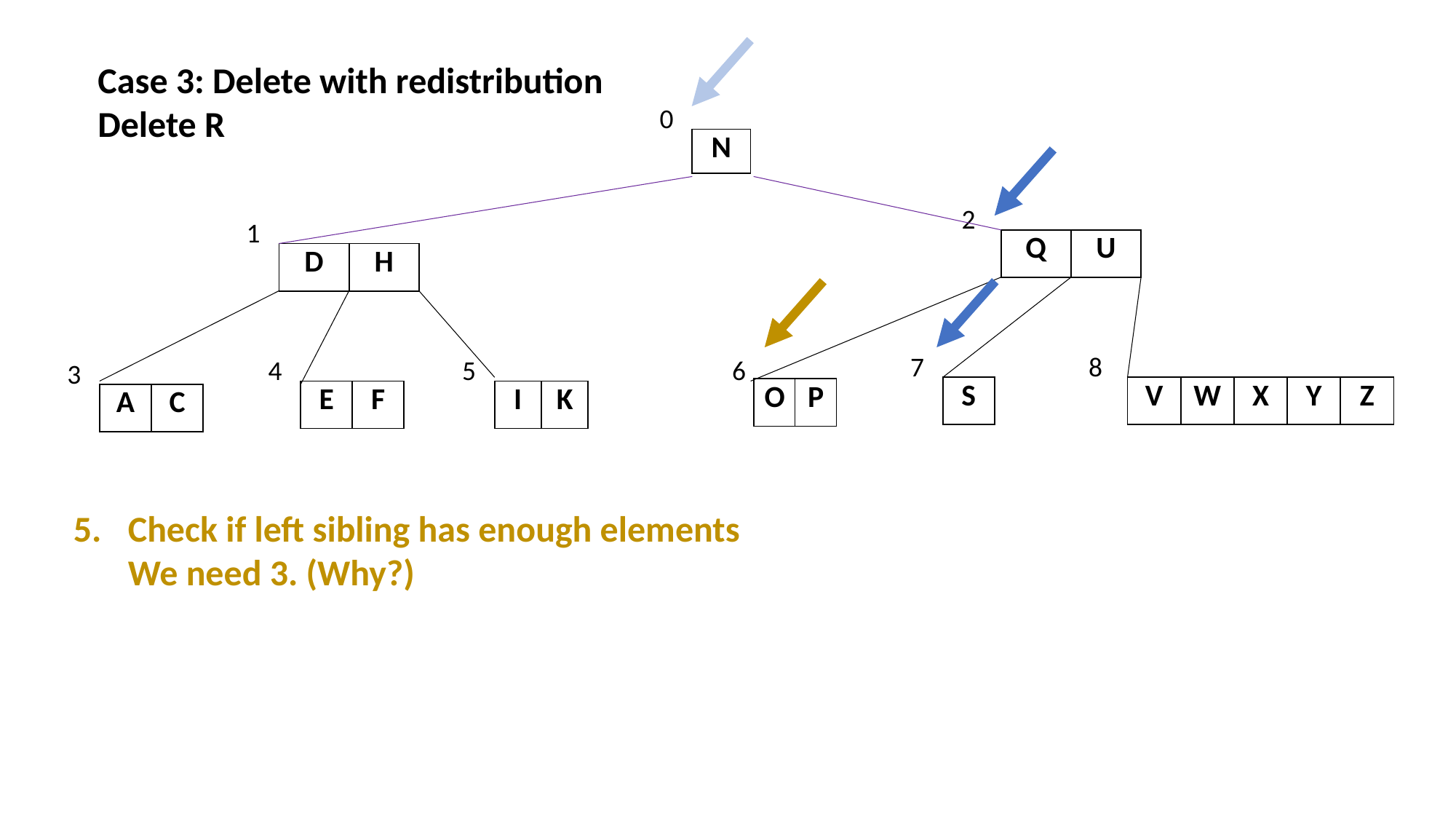

Case 3: Delete with redistribution
Delete R
0
| N |
| --- |
2
1
| Q | U |
| --- | --- |
| D | H |
| --- | --- |
7
8
6
4
5
3
| S |
| --- |
| V | W | X | Y | Z |
| --- | --- | --- | --- | --- |
| O | P |
| --- | --- |
| E | F |
| --- | --- |
| I | K |
| --- | --- |
| A | C |
| --- | --- |
Check if left sibling has enough elements
We need 3. (Why?)